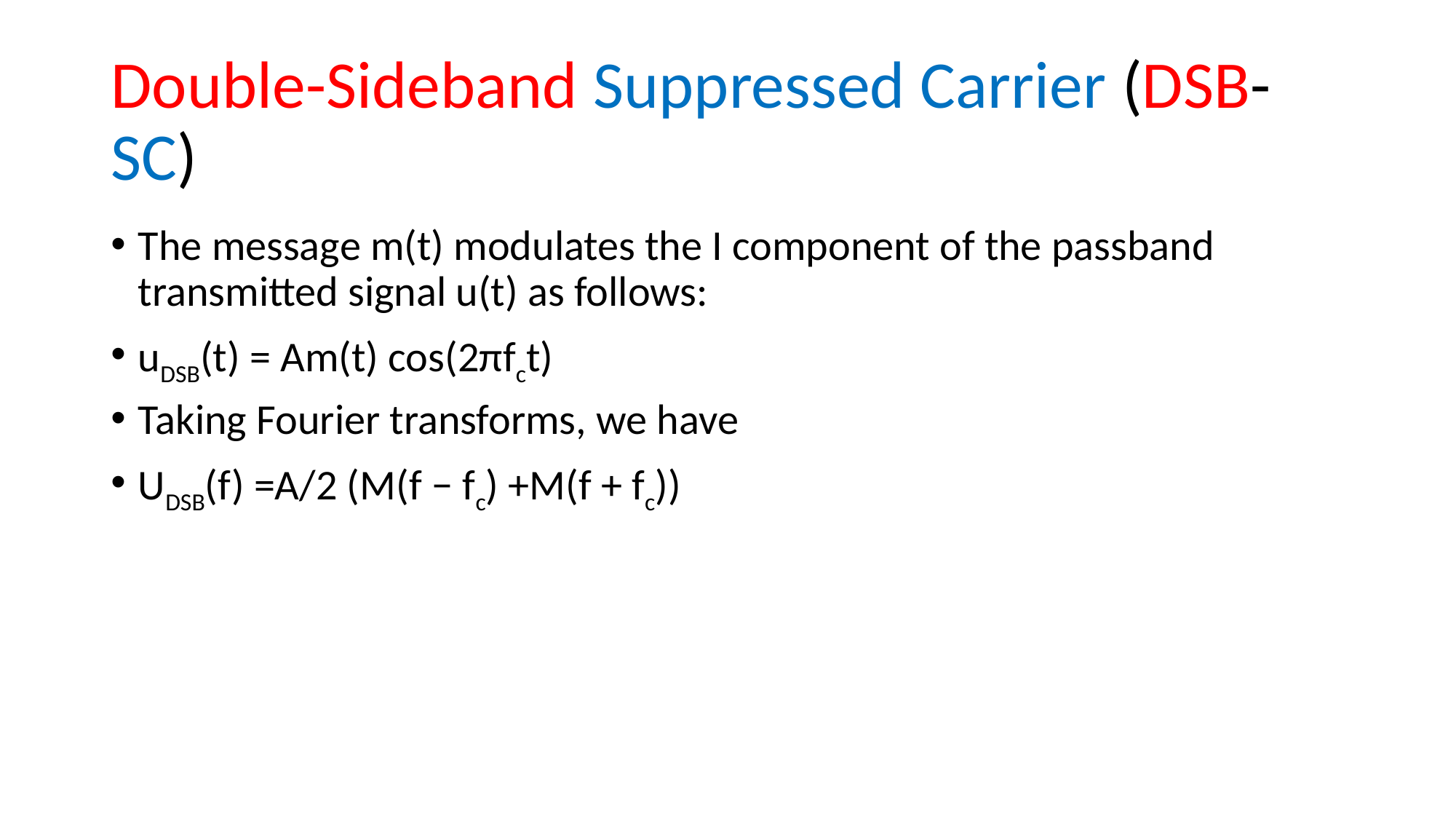

# Double-Sideband Suppressed Carrier (DSB-SC)
The message m(t) modulates the I component of the passband transmitted signal u(t) as follows:
uDSB(t) = Am(t) cos(2πfct)
Taking Fourier transforms, we have
UDSB(f) =A/2 (M(f − fc) +M(f + fc))